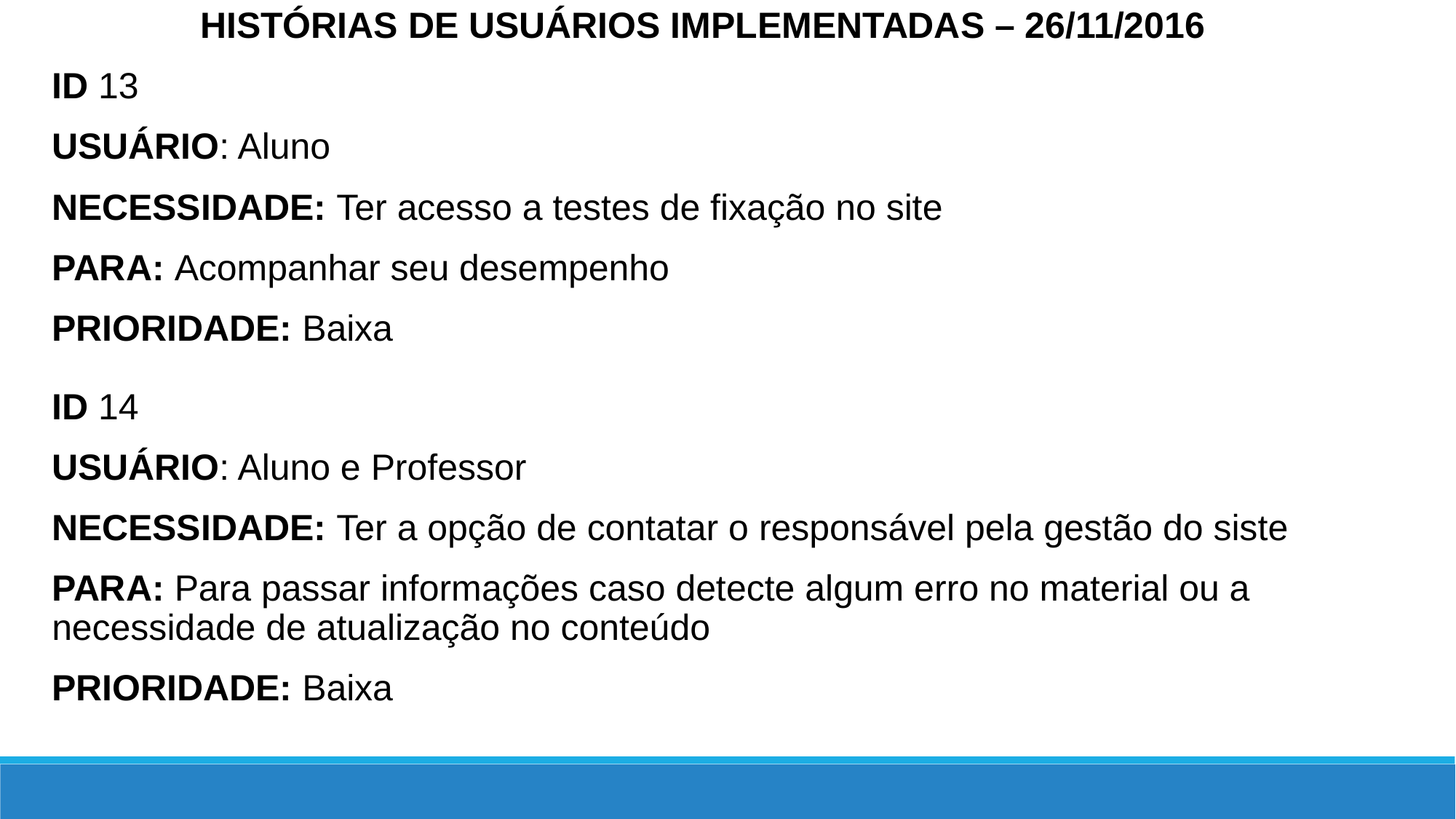

HISTÓRIAS DE USUÁRIOS IMPLEMENTADAS – 26/11/2016
ID 13
USUÁRIO: Aluno
NECESSIDADE: Ter acesso a testes de fixação no site
PARA: Acompanhar seu desempenho
PRIORIDADE: Baixa
ID 14
USUÁRIO: Aluno e Professor
NECESSIDADE: Ter a opção de contatar o responsável pela gestão do siste
PARA: Para passar informações caso detecte algum erro no material ou a necessidade de atualização no conteúdo
PRIORIDADE: Baixa